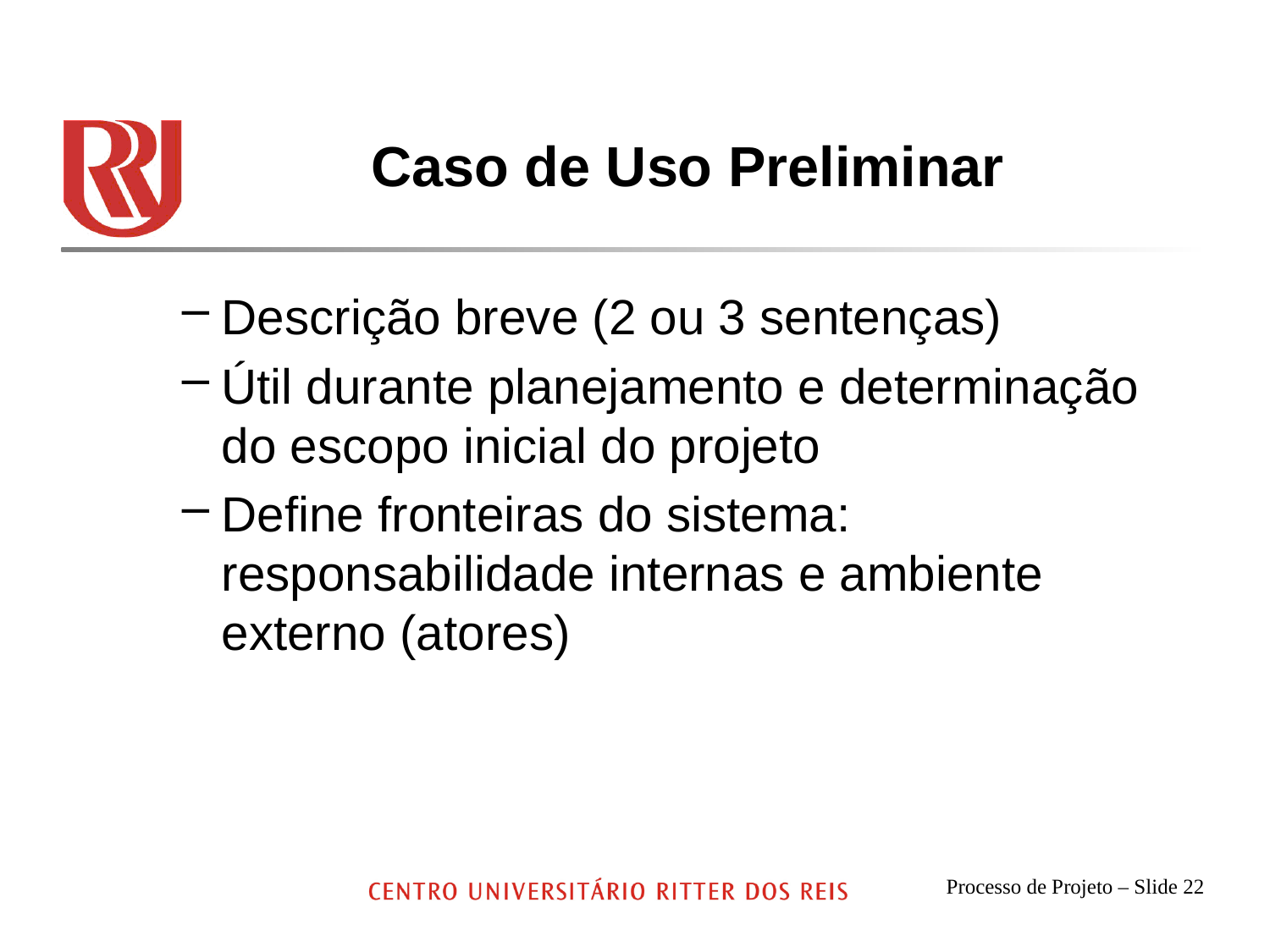

# Caso de Uso Preliminar
Descrição breve (2 ou 3 sentenças)
Útil durante planejamento e determinação do escopo inicial do projeto
Define fronteiras do sistema: responsabilidade internas e ambiente externo (atores)
Processo de Projeto – Slide 22